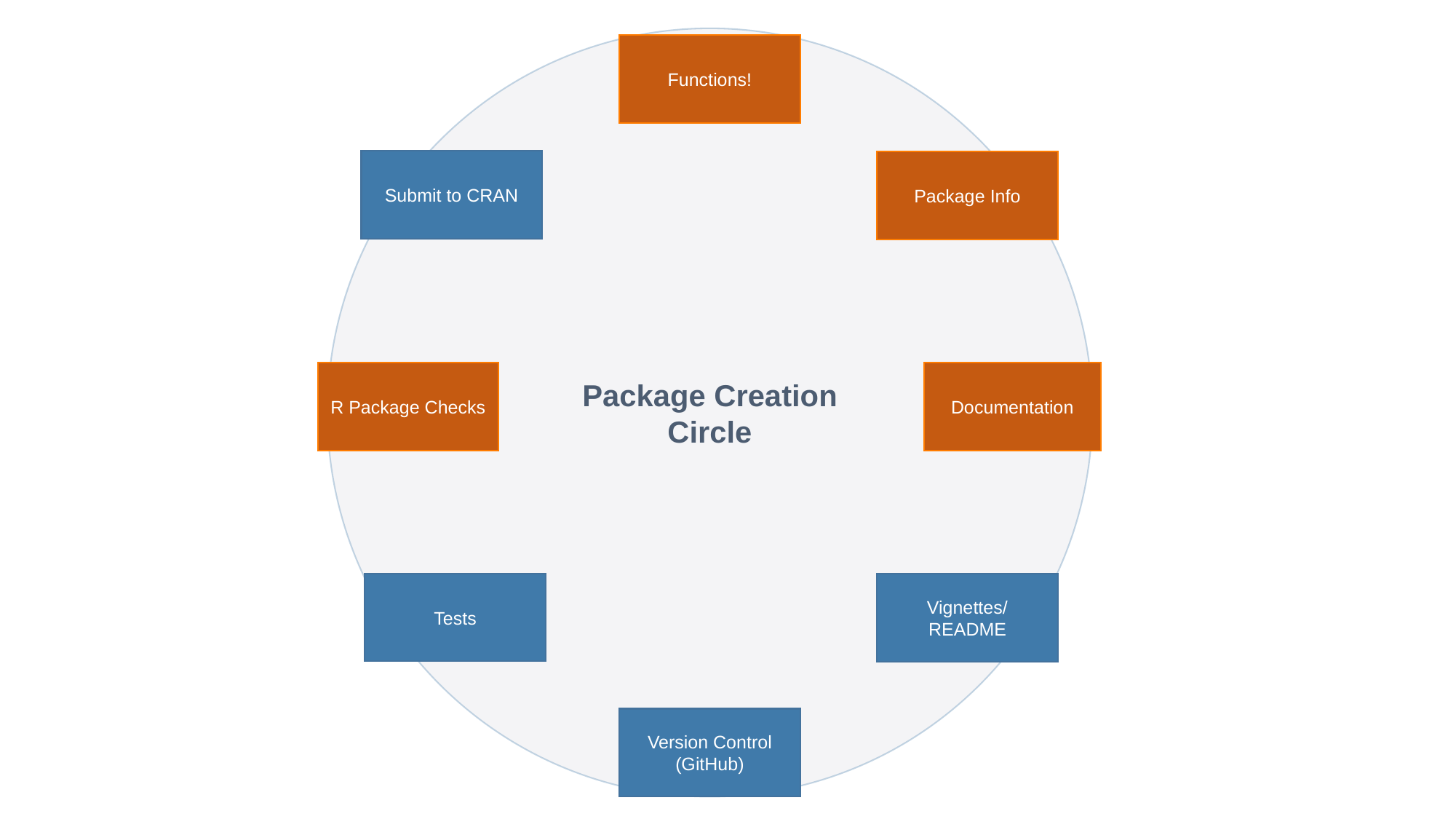

Package Creation
Circle
Functions!
Submit to CRAN
Package Info
R Package Checks
Documentation
Tests
Vignettes/
README
Version Control (GitHub)